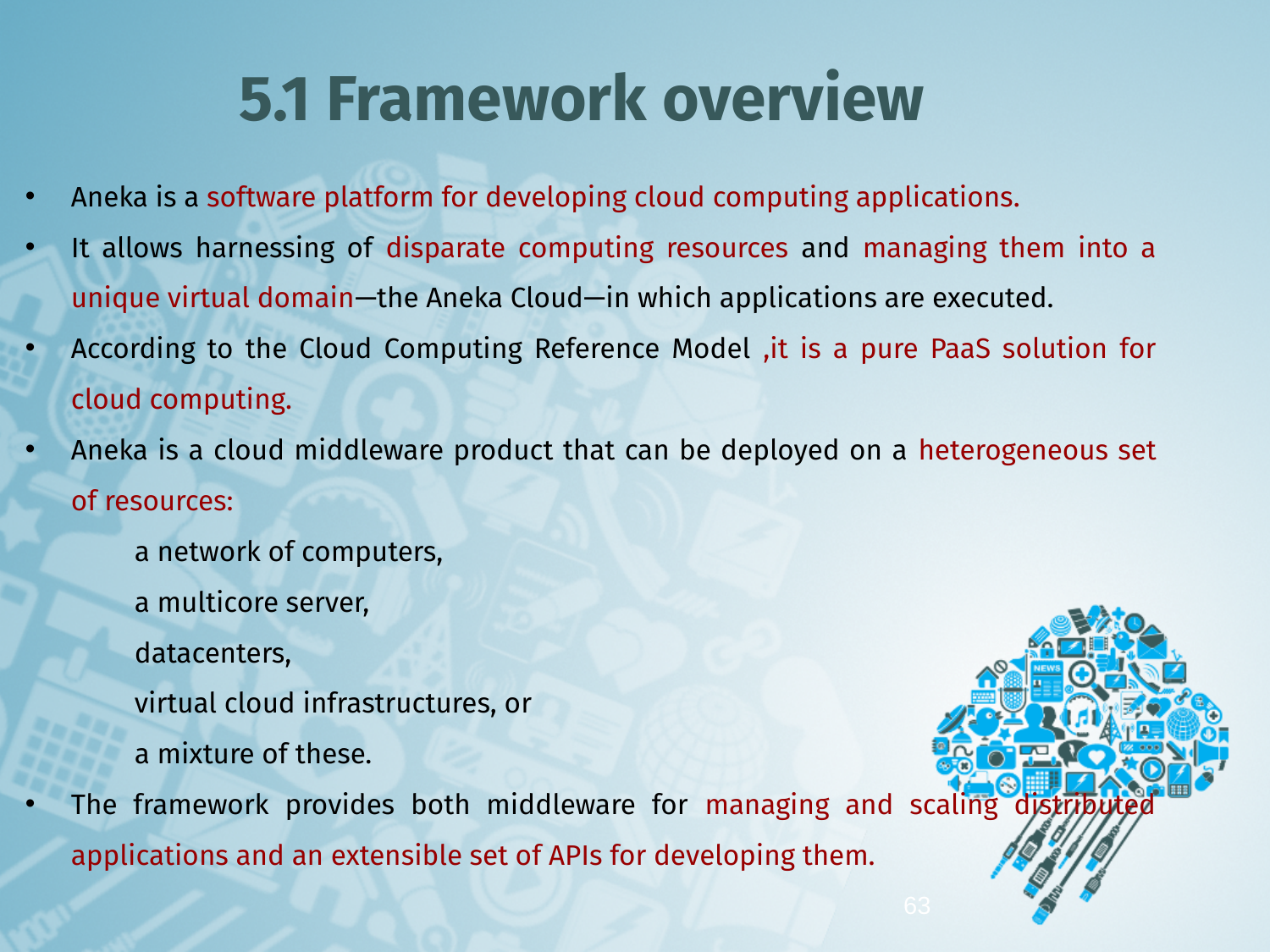

# 5.1 Framework overview
Aneka is a software platform for developing cloud computing applications.
It allows harnessing of disparate computing resources and managing them into a unique virtual domain—the Aneka Cloud—in which applications are executed.
According to the Cloud Computing Reference Model ,it is a pure PaaS solution for cloud computing.
Aneka is a cloud middleware product that can be deployed on a heterogeneous set of resources:
a network of computers,
a multicore server,
datacenters,
virtual cloud infrastructures, or
a mixture of these.
The framework provides both middleware for managing and scaling distributed applications and an extensible set of APIs for developing them.

63